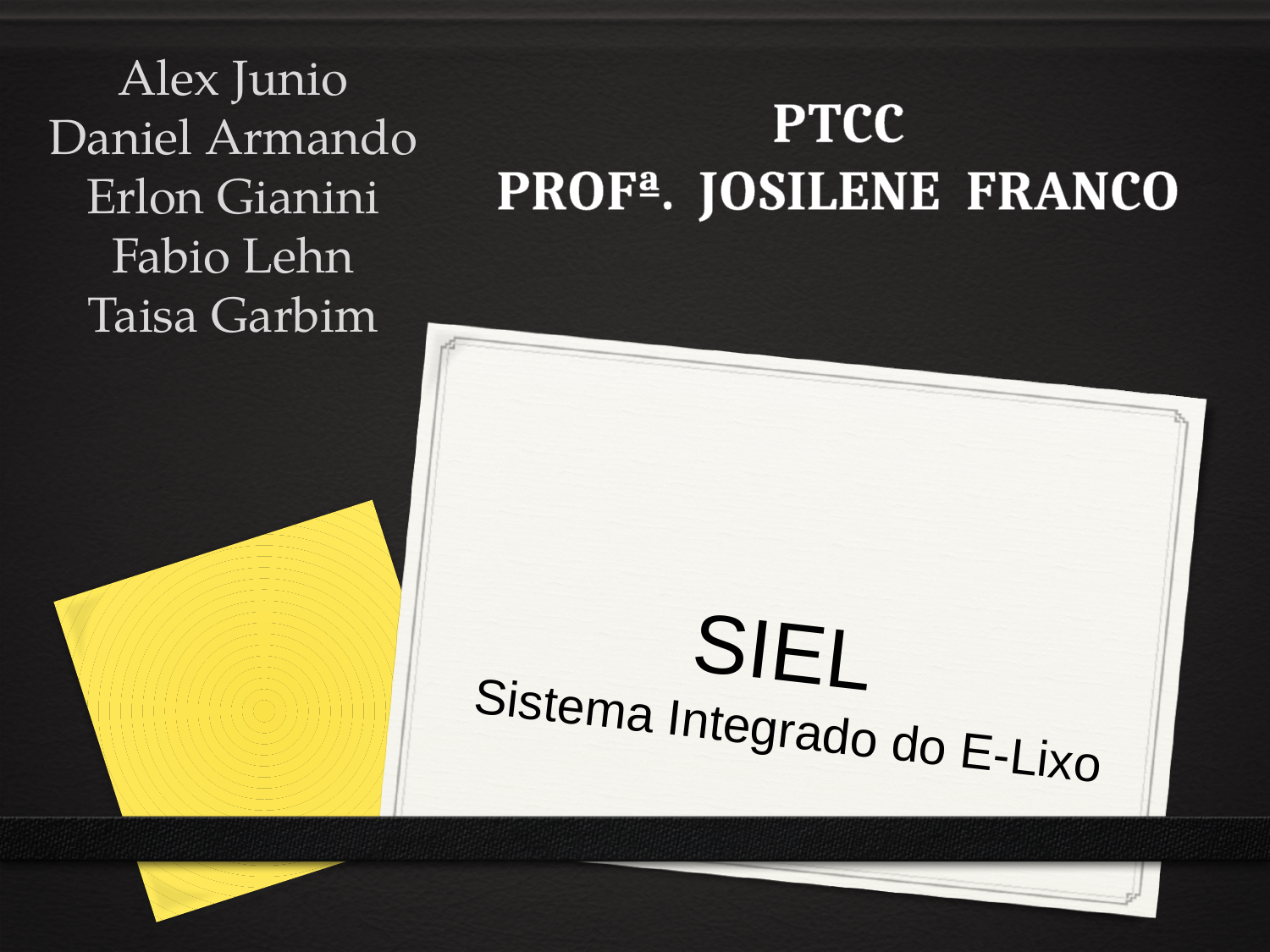

Alex Junio
Daniel Armando
Erlon Gianini
Fabio Lehn
Taisa Garbim
PTCC
PROFª.  JOSILENE  FRANCO
# SIEL Sistema Integrado do E-Lixo